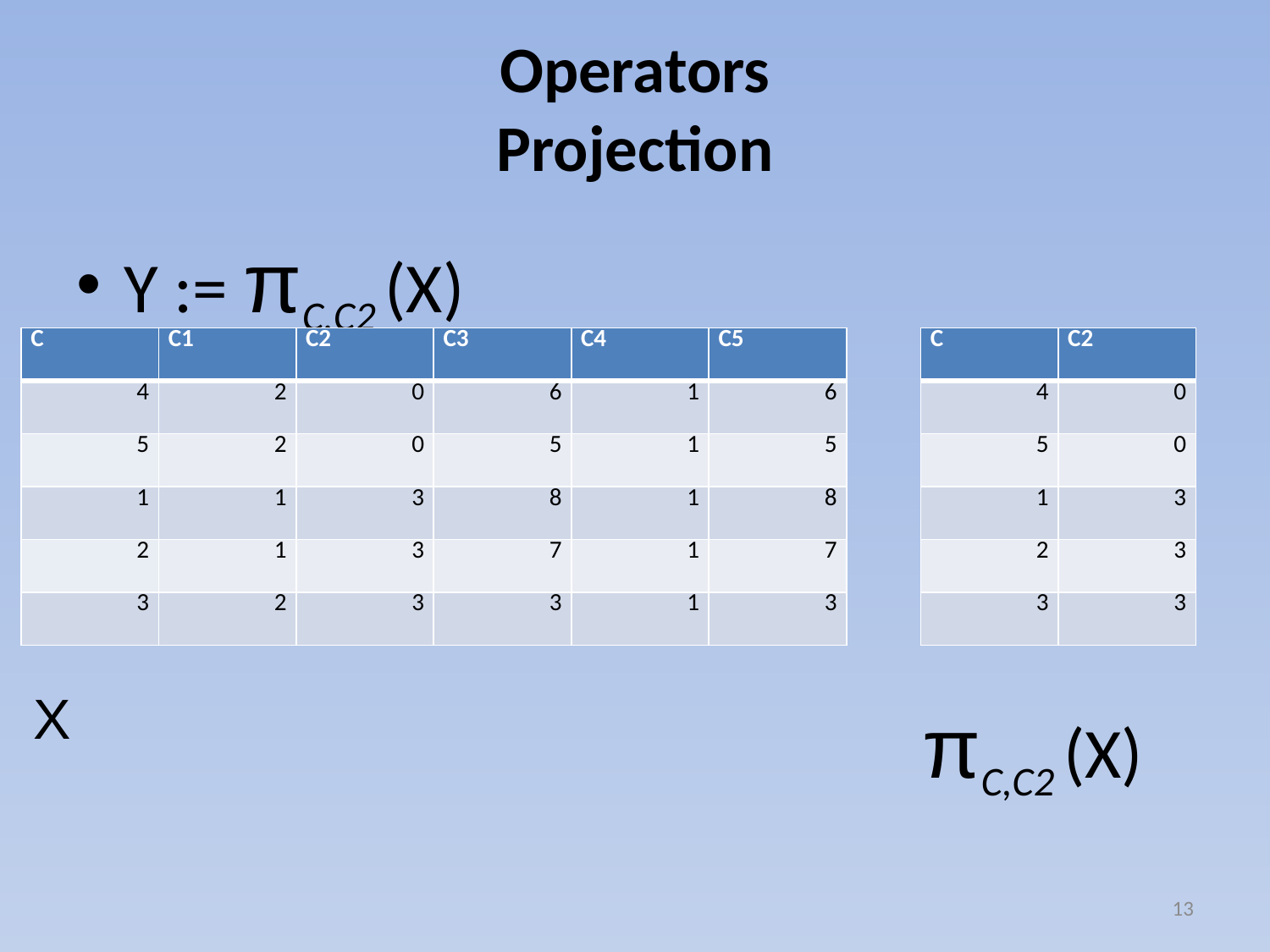

# Operators Projection
Y := πC,C2 (X)

| C | C1 | C2 | C3 | C4 | C5 |
| --- | --- | --- | --- | --- | --- |
| 4 | 2 | 0 | 6 | 1 | 6 |
| 5 | 2 | 0 | 5 | 1 | 5 |
| 1 | 1 | 3 | 8 | 1 | 8 |
| 2 | 1 | 3 | 7 | 1 | 7 |
| 3 | 2 | 3 | 3 | 1 | 3 |
| C | C2 |
| --- | --- |
| 4 | 0 |
| 5 | 0 |
| 1 | 3 |
| 2 | 3 |
| 3 | 3 |
X
πC,C2 (X)
13